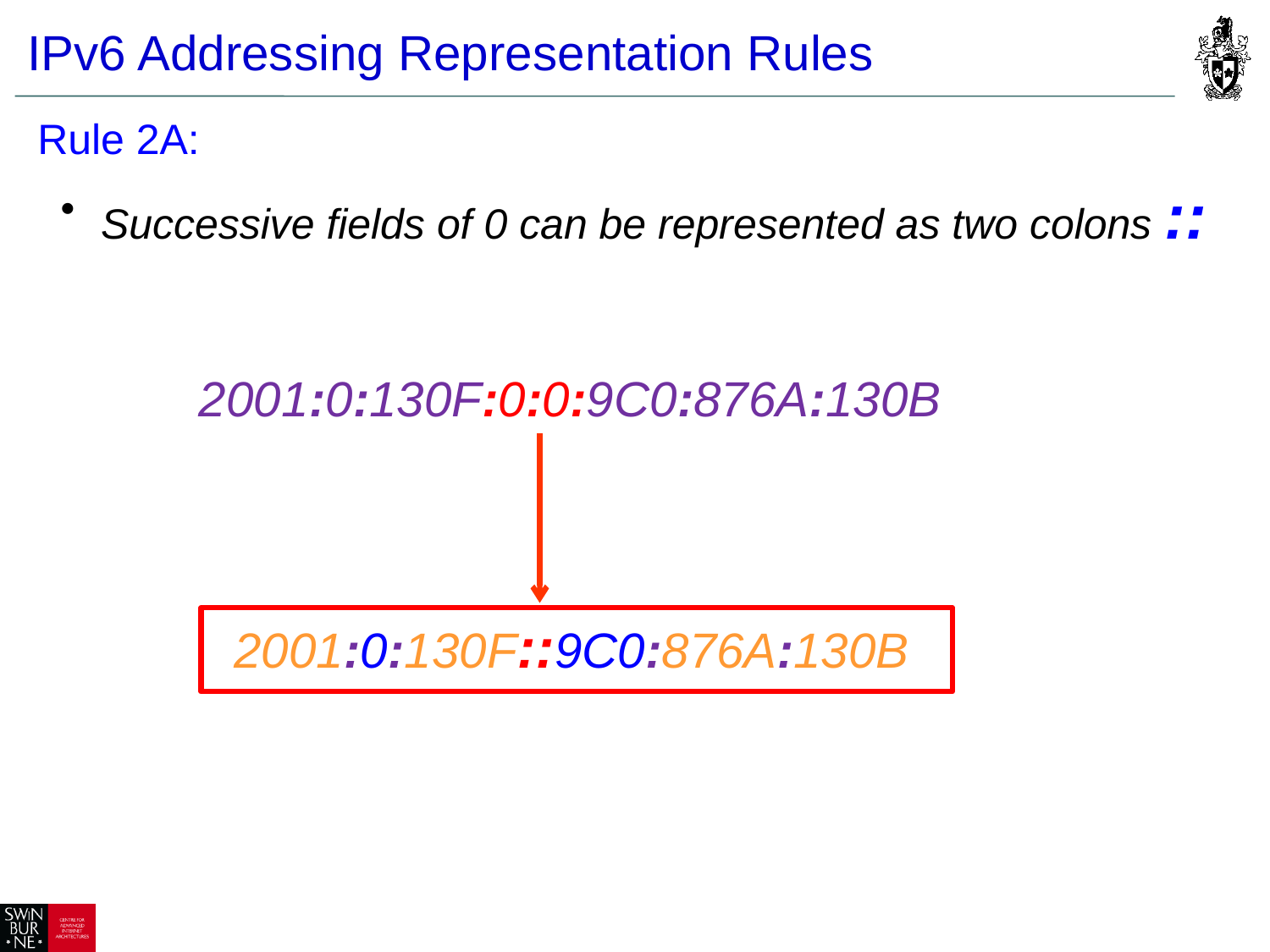

IPv6 Addressing Representation Rules
Rule 2A:
Successive fields of 0 can be represented as two colons ::
2001:0:130F:0:0:9C0:876A:130B
2001:0:130F::9C0:876A:130B